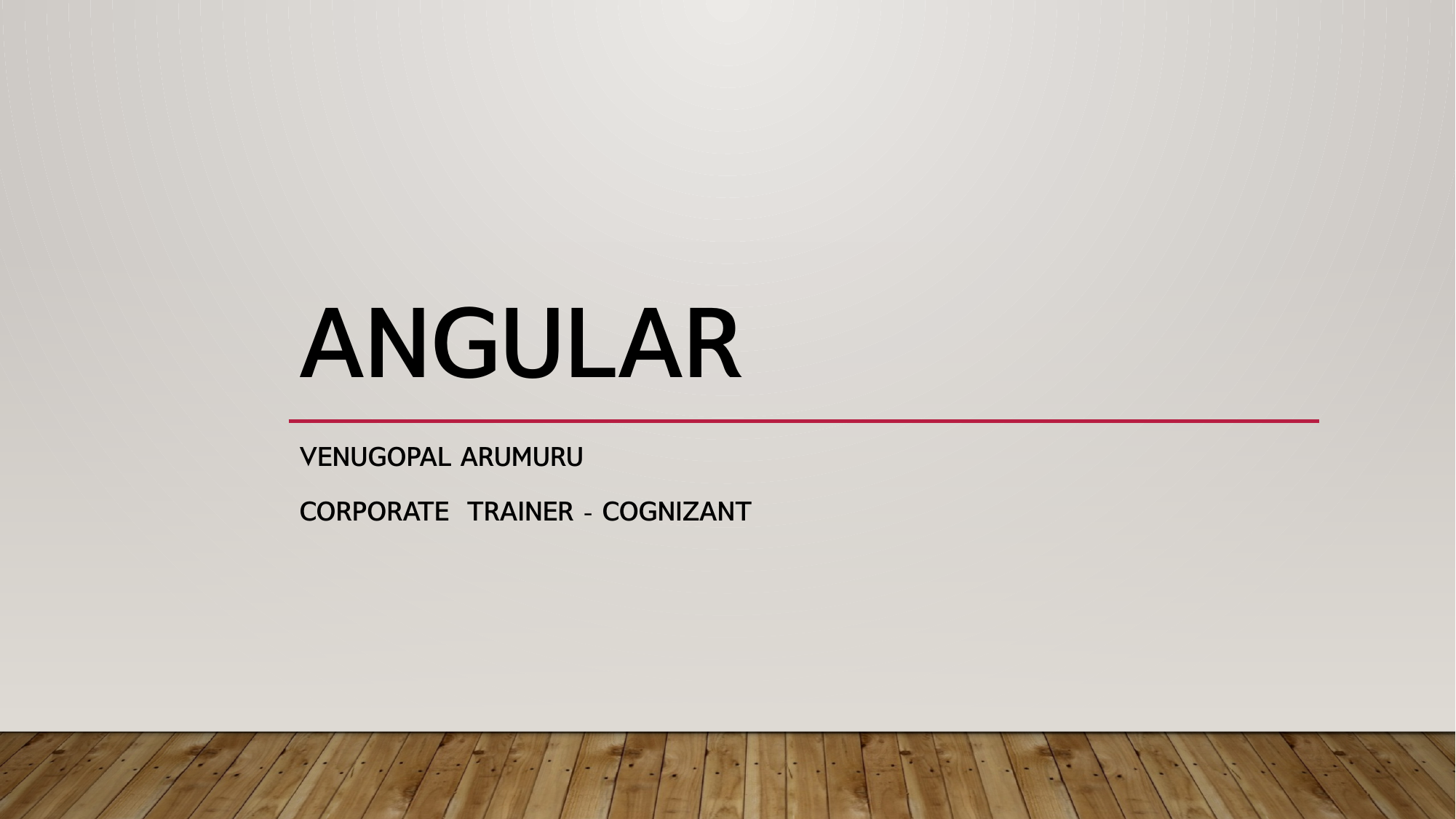

# Angular
Venugopal Arumuru
Corporate  Trainer - Cognizant